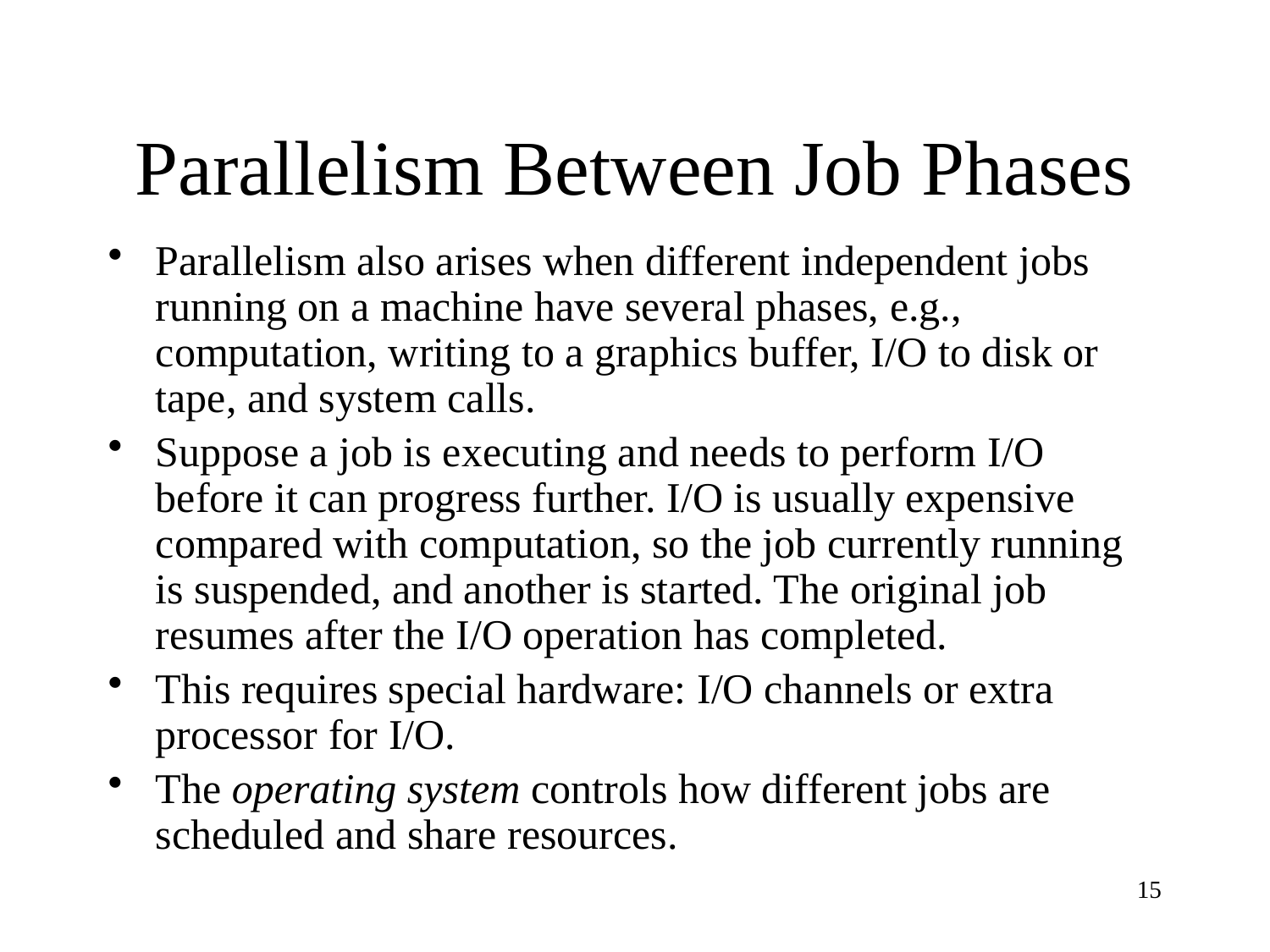

# Parallelism Between Job Phases
Parallelism also arises when different independent jobs running on a machine have several phases, e.g., computation, writing to a graphics buffer, I/O to disk or tape, and system calls.
Suppose a job is executing and needs to perform I/O before it can progress further. I/O is usually expensive compared with computation, so the job currently running is suspended, and another is started. The original job resumes after the I/O operation has completed.
This requires special hardware: I/O channels or extra processor for I/O.
The operating system controls how different jobs are scheduled and share resources.
15